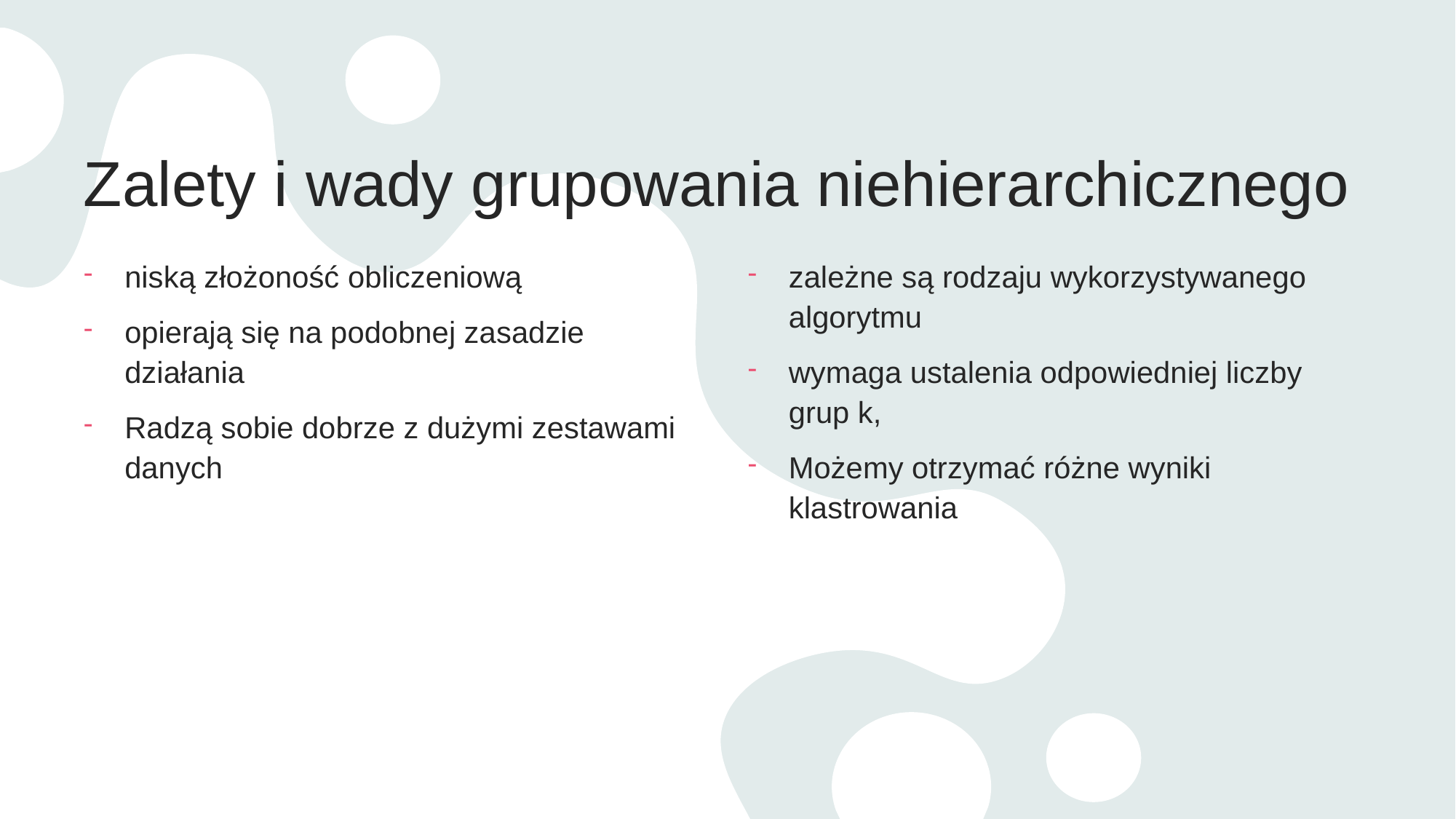

# Zalety i wady grupowania niehierarchicznego
niską złożoność obliczeniową
opierają się na podobnej zasadzie działania
Radzą sobie dobrze z dużymi zestawami danych
zależne są rodzaju wykorzystywanego algorytmu
wymaga ustalenia odpowiedniej liczby grup k,
Możemy otrzymać różne wyniki klastrowania